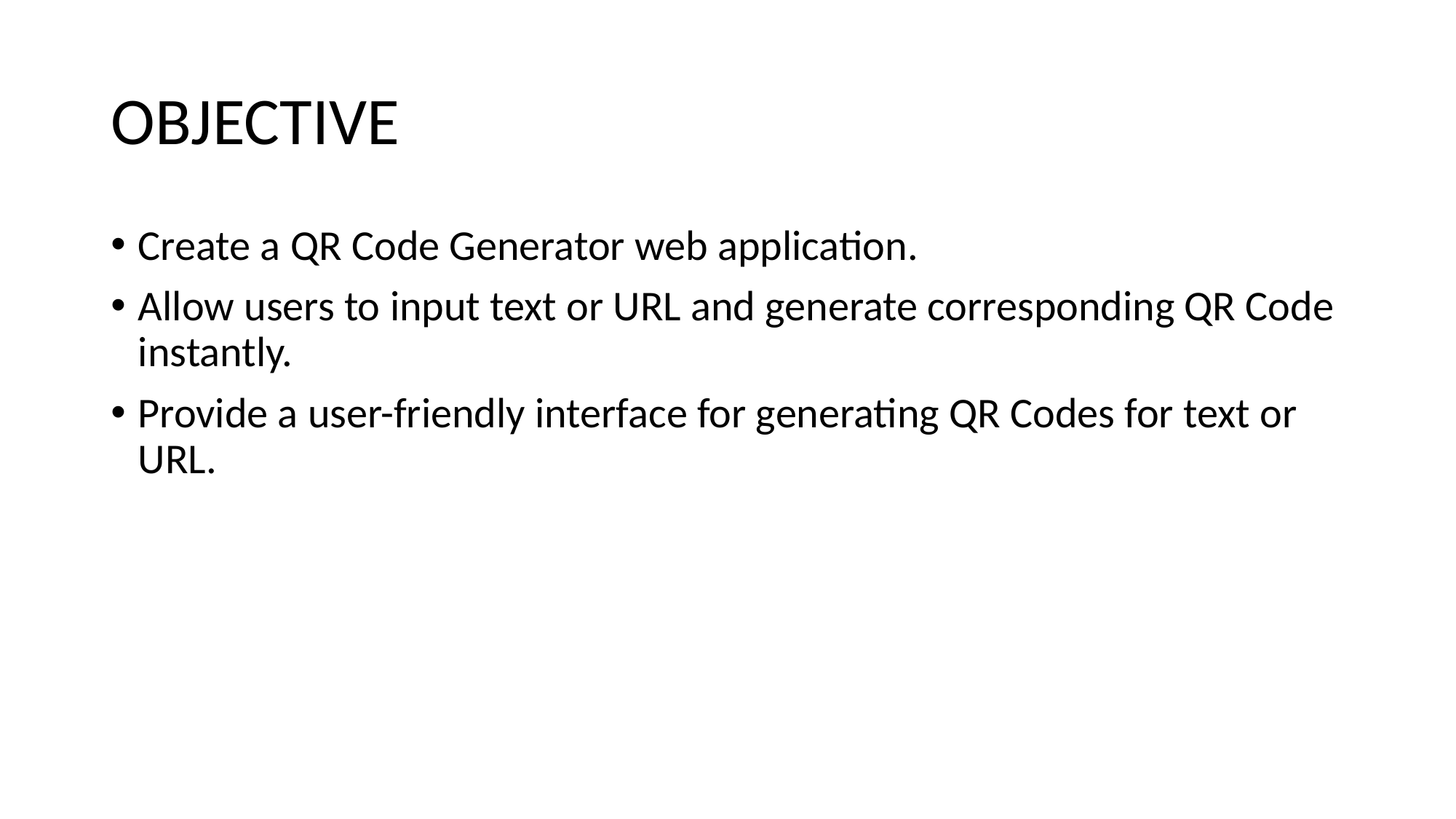

# OBJECTIVE
Create a QR Code Generator web application.
Allow users to input text or URL and generate corresponding QR Code instantly.
Provide a user-friendly interface for generating QR Codes for text or URL.